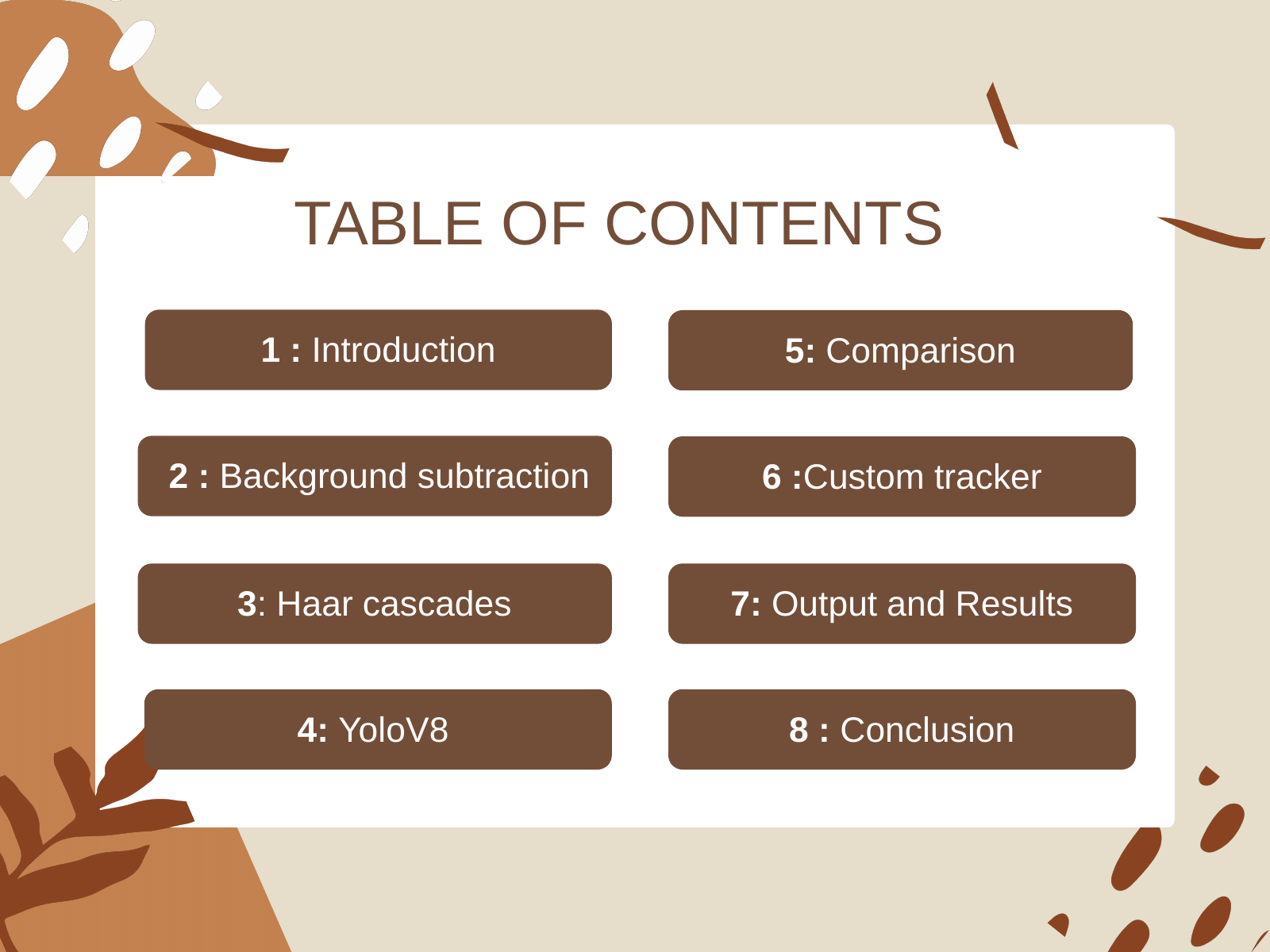

TABLE OF CONTENTS

1 : Introduction

5: Comparison

 2 : Background subtraction

6 :Custom tracker

3: Haar cascades

7: Output and Results

4: YoloV8

8 : Conclusion